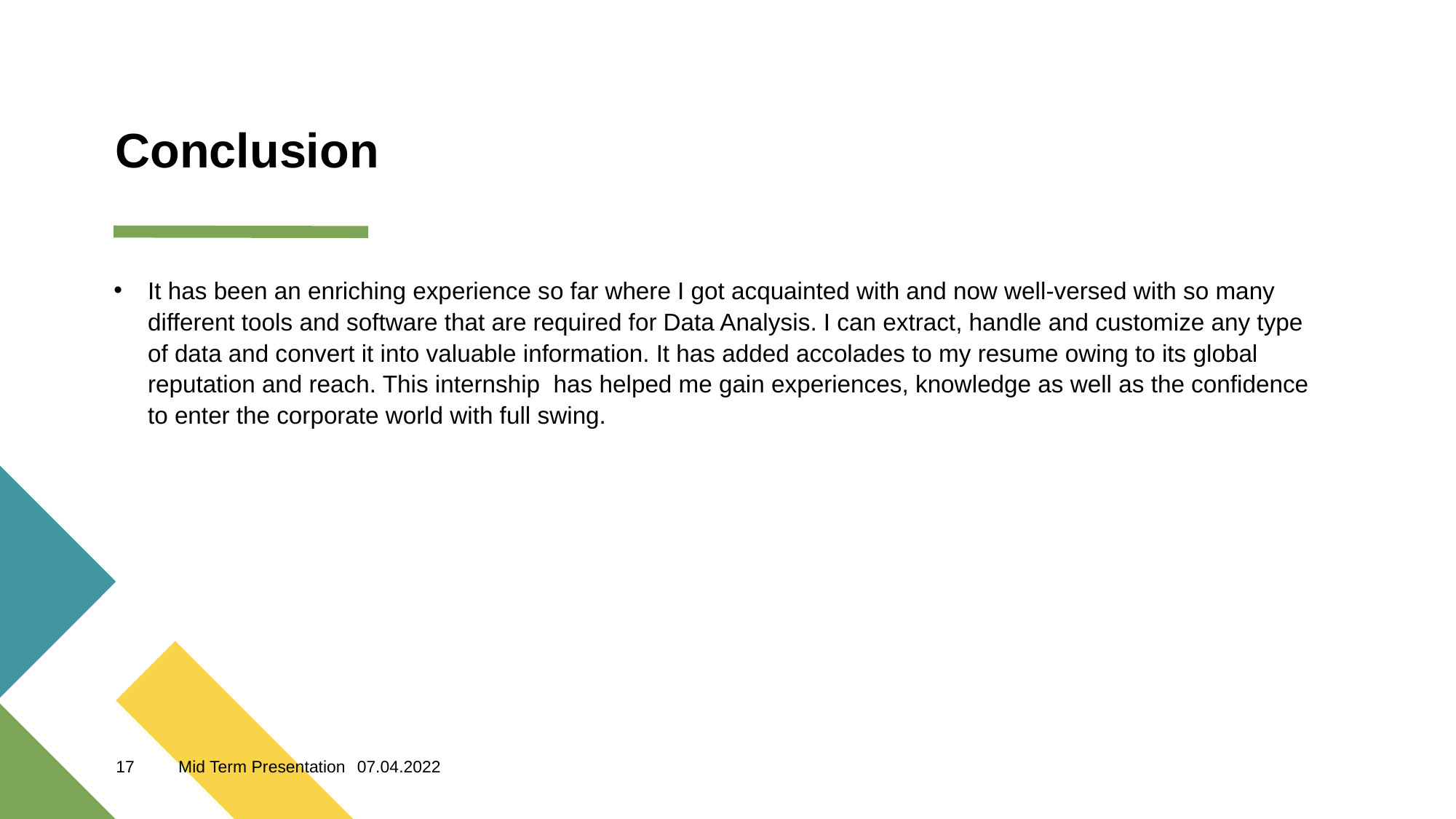

# Conclusion
It has been an enriching experience so far where I got acquainted with and now well-versed with so many different tools and software that are required for Data Analysis. I can extract, handle and customize any type of data and convert it into valuable information. It has added accolades to my resume owing to its global reputation and reach. This internship  has helped me gain experiences, knowledge as well as the confidence to enter the corporate world with full swing.
17
Mid Term Presentation

07.04.2022